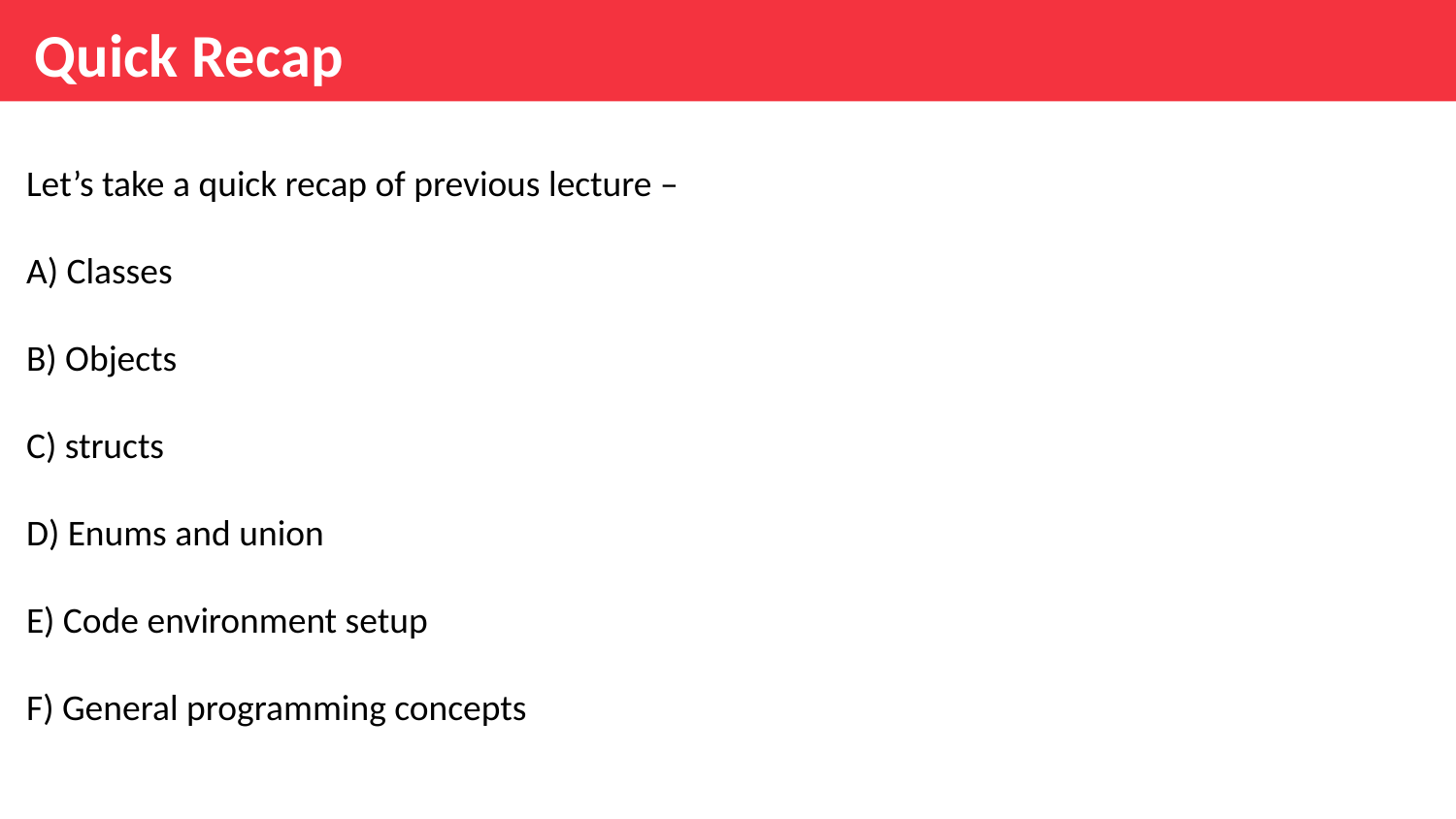

Quick Recap

Let’s take a quick recap of previous lecture –
A) Classes
B) Objects
C) structs
D) Enums and union
E) Code environment setup
F) General programming concepts